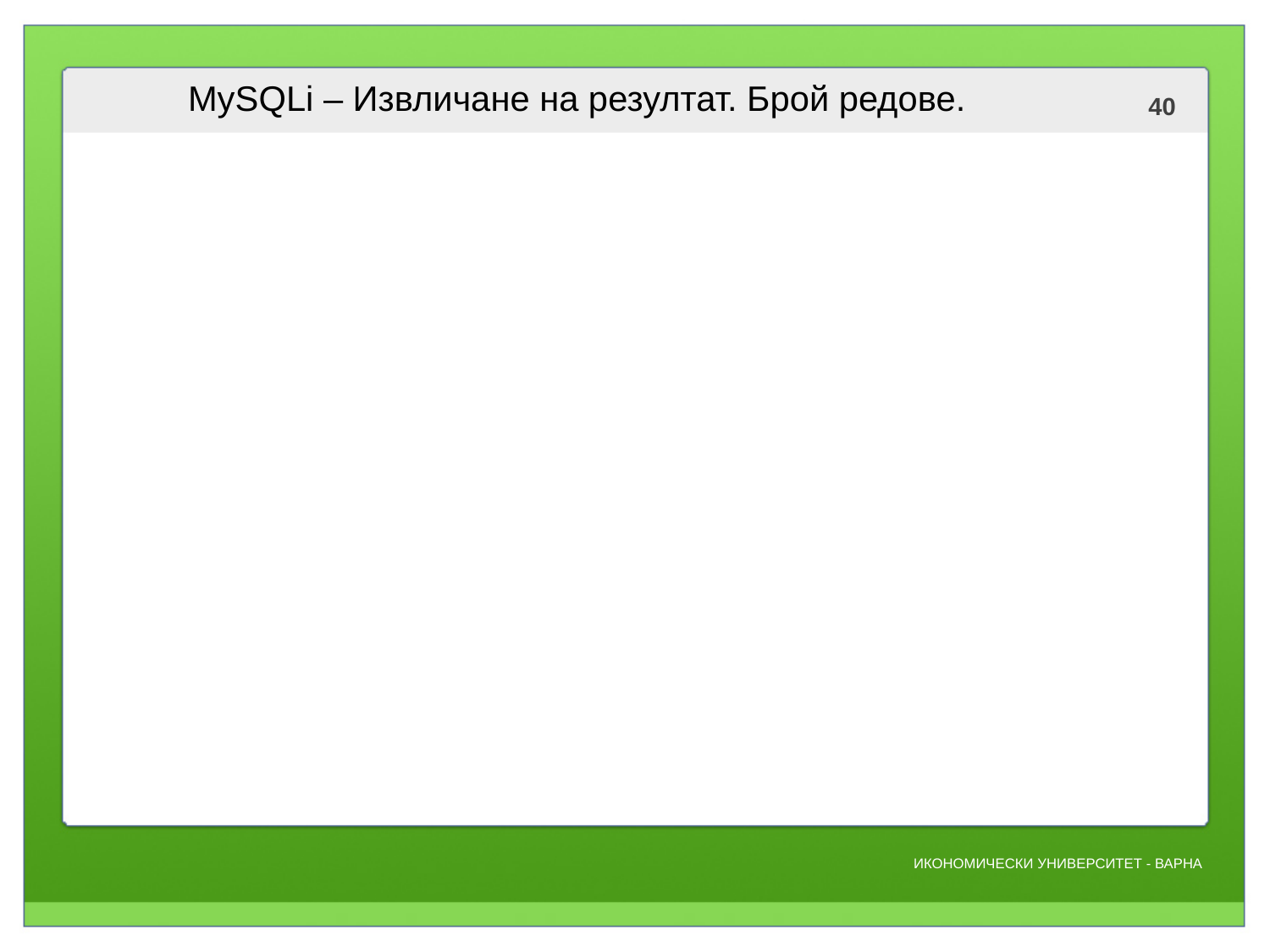

# MySQLi – Извличане на резултат. Брой редове.
Процедурен:
mysqli_num_rows($result)

ООП:
$result->num_rows;